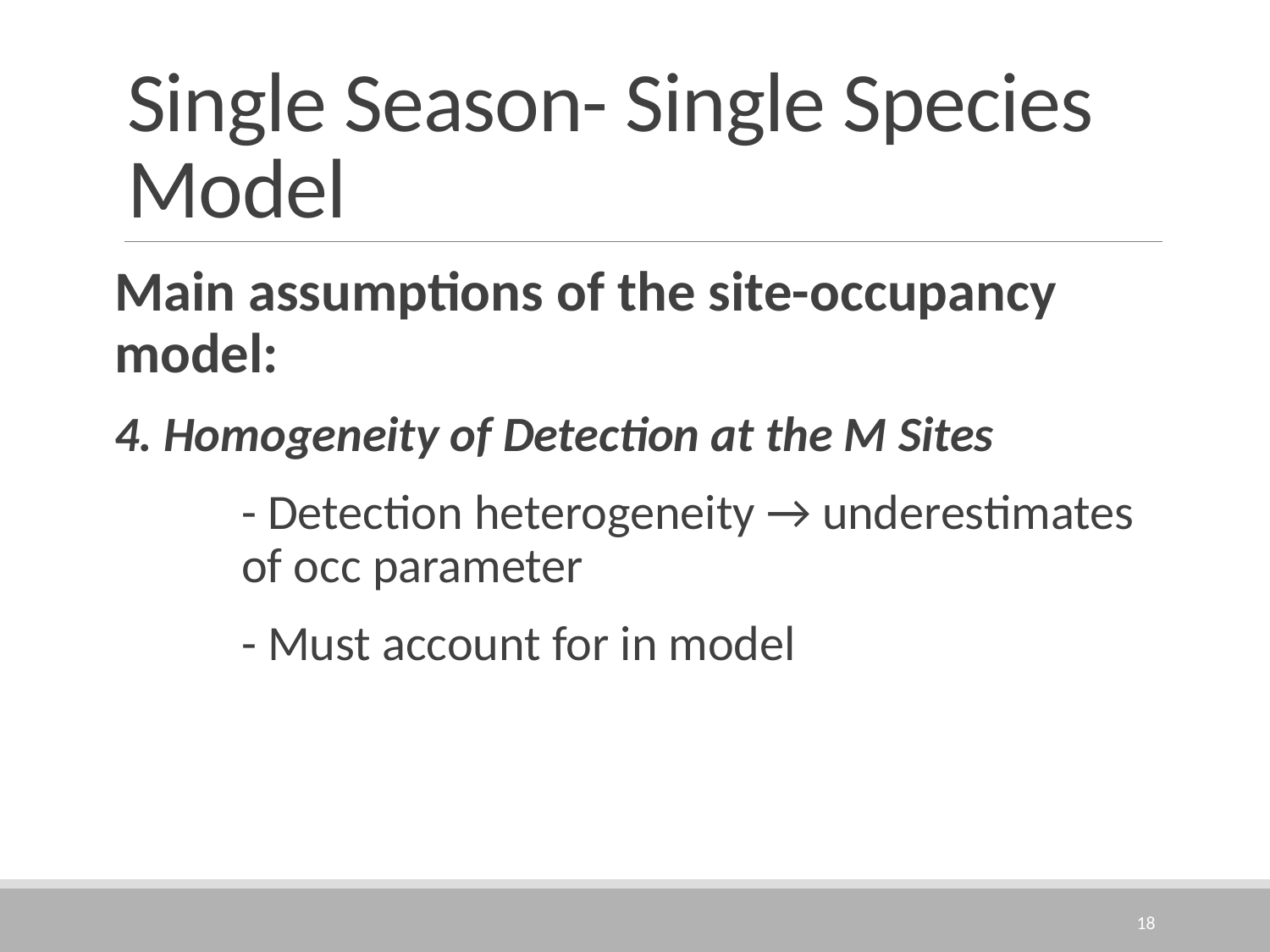

# Single Season- Single Species Model
Main assumptions of the site-occupancy model:
4. Homogeneity of Detection at the M Sites
	- Detection heterogeneity → underestimates 	of occ parameter
	- Must account for in model
18